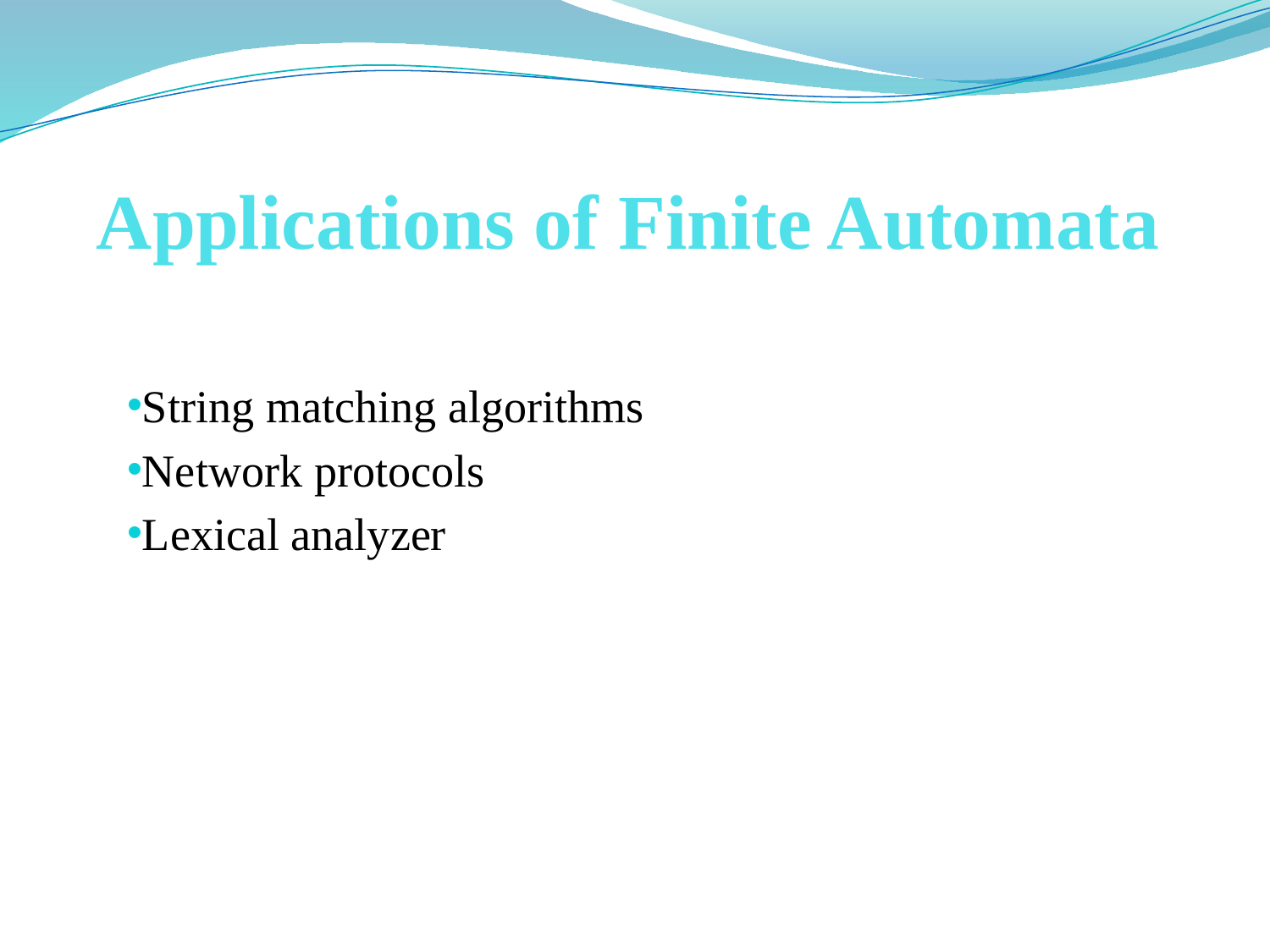

# Applications of Finite Automata
String matching algorithms
Network protocols
Lexical analyzer